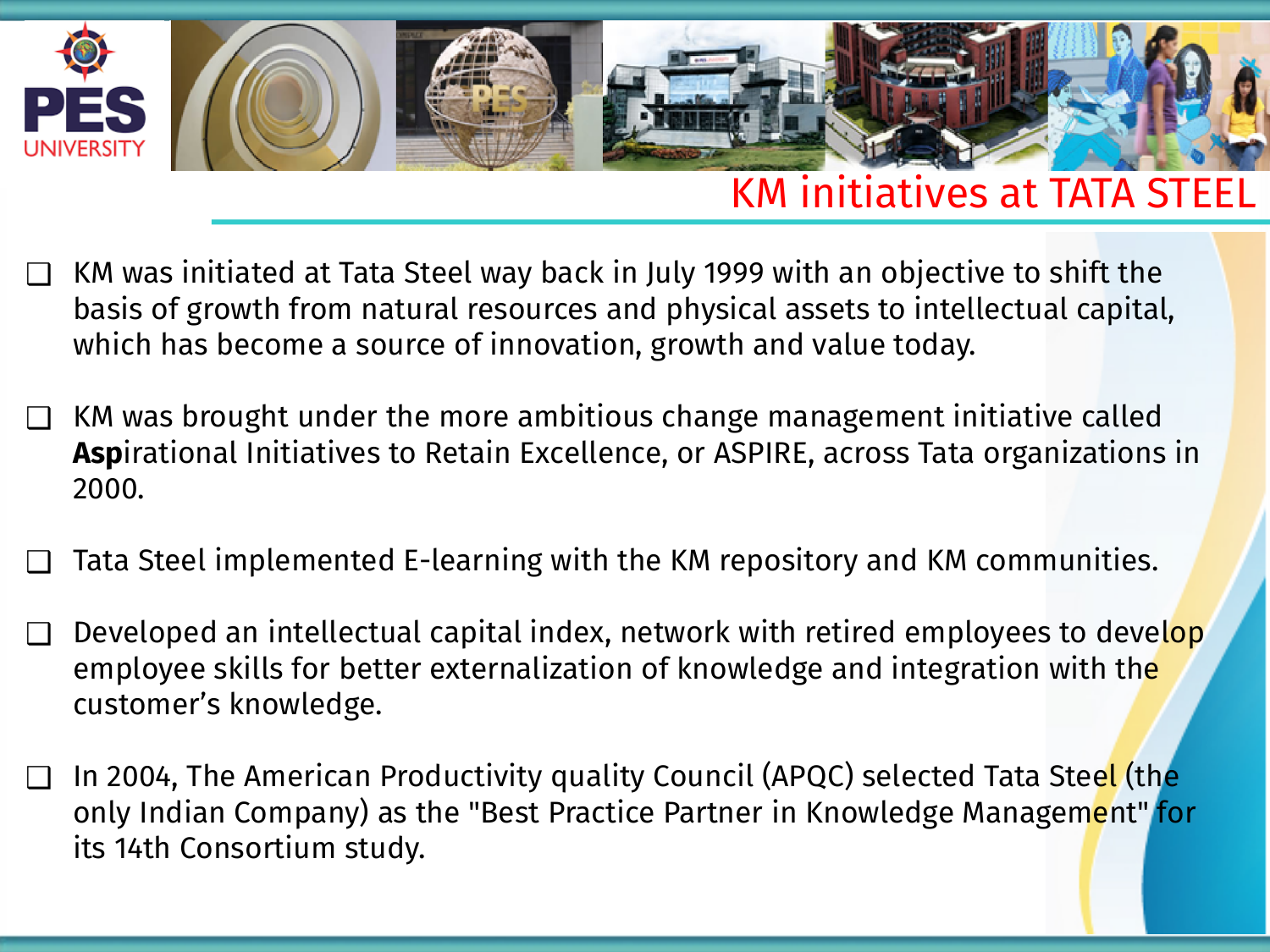

KM initiatives at TATA STEEL

KM was initiated at Tata Steel way back in July 1999 with an objective to shift the basis of growth from natural resources and physical assets to intellectual capital, which has become a source of innovation, growth and value today.

KM was brought under the more ambitious change management initiative called Aspirational Initiatives to Retain Excellence, or ASPIRE, across Tata organizations in 2000.

Tata Steel implemented E-learning with the KM repository and KM communities.

Developed an intellectual capital index, network with retired employees to develop employee skills for better externalization of knowledge and integration with the customer’s knowledge.

In 2004, The American Productivity quality Council (APQC) selected Tata Steel (the only Indian Company) as the "Best Practice Partner in Knowledge Management" for its 14th Consortium study.